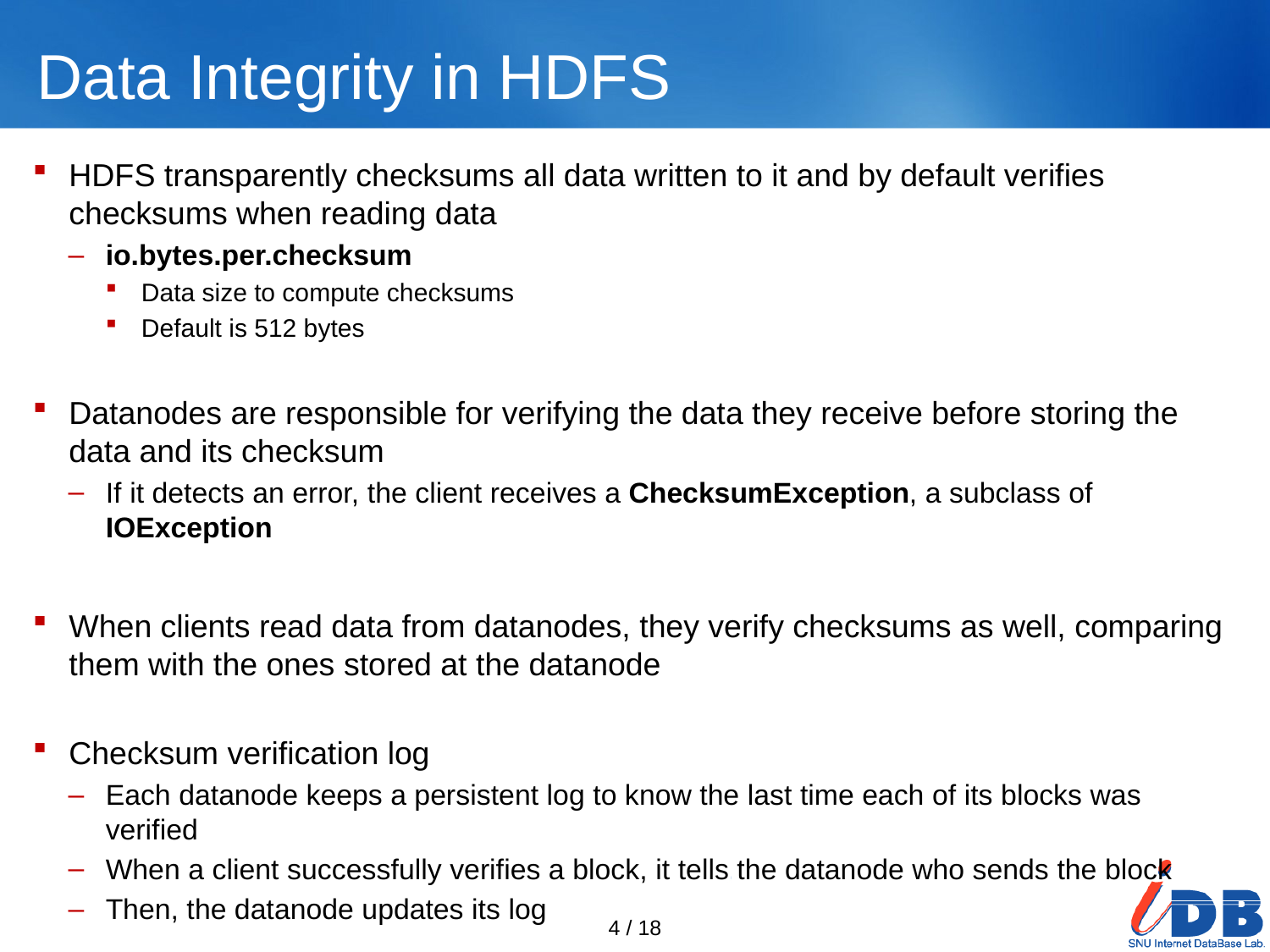

# Data Integrity in HDFS
HDFS transparently checksums all data written to it and by default verifies checksums when reading data
io.bytes.per.checksum
Data size to compute checksums
Default is 512 bytes

Datanodes are responsible for verifying the data they receive before storing the data and its checksum
If it detects an error, the client receives a ChecksumException, a subclass of IOException

When clients read data from datanodes, they verify checksums as well, comparing them with the ones stored at the datanode

Checksum verification log
Each datanode keeps a persistent log to know the last time each of its blocks was verified
When a client successfully verifies a block, it tells the datanode who sends the block
Then, the datanode updates its log
4 / 18